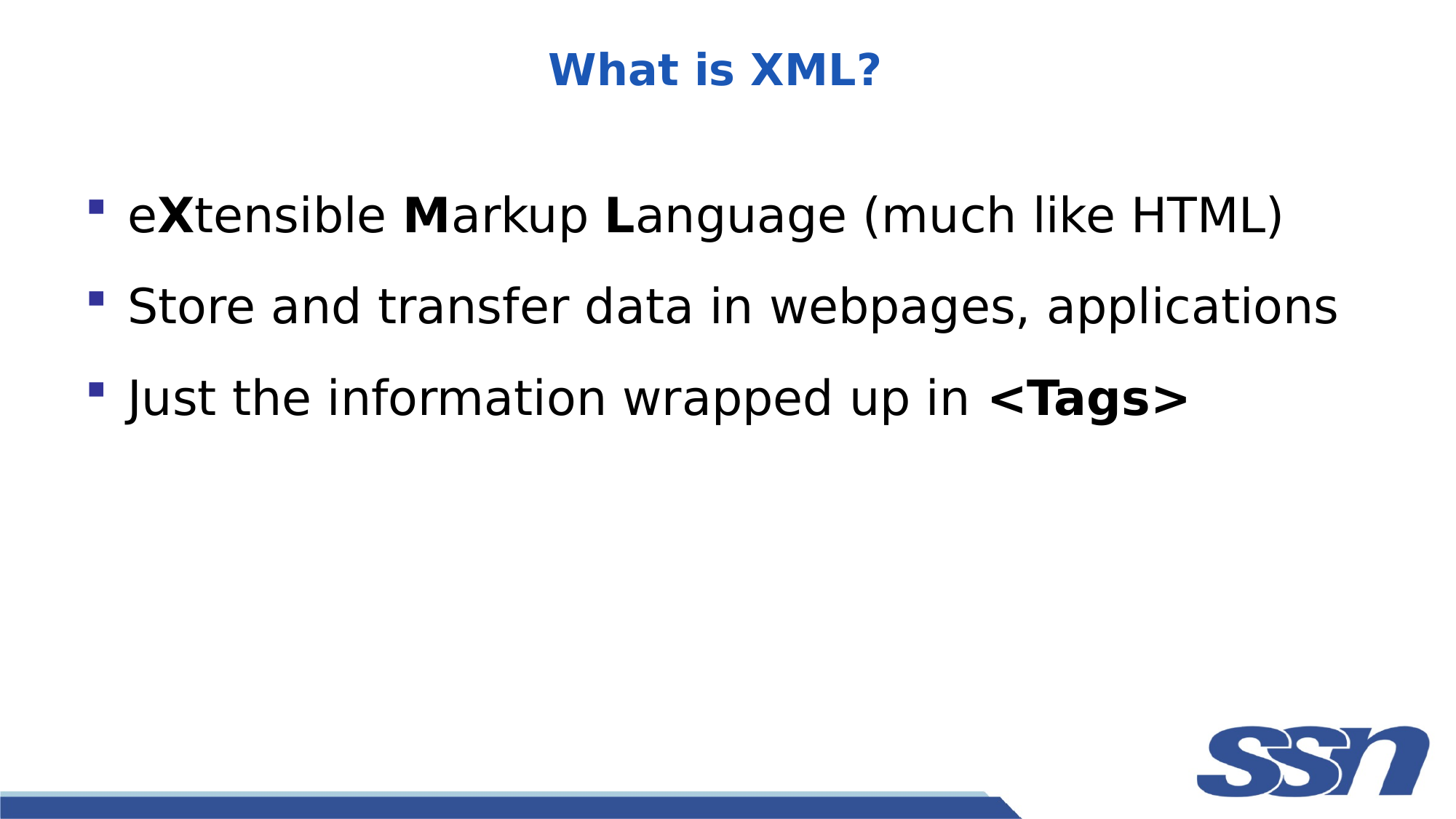

# What is XML?
eXtensible Markup Language (much like HTML)
Store and transfer data in webpages, applications
Just the information wrapped up in <Tags>